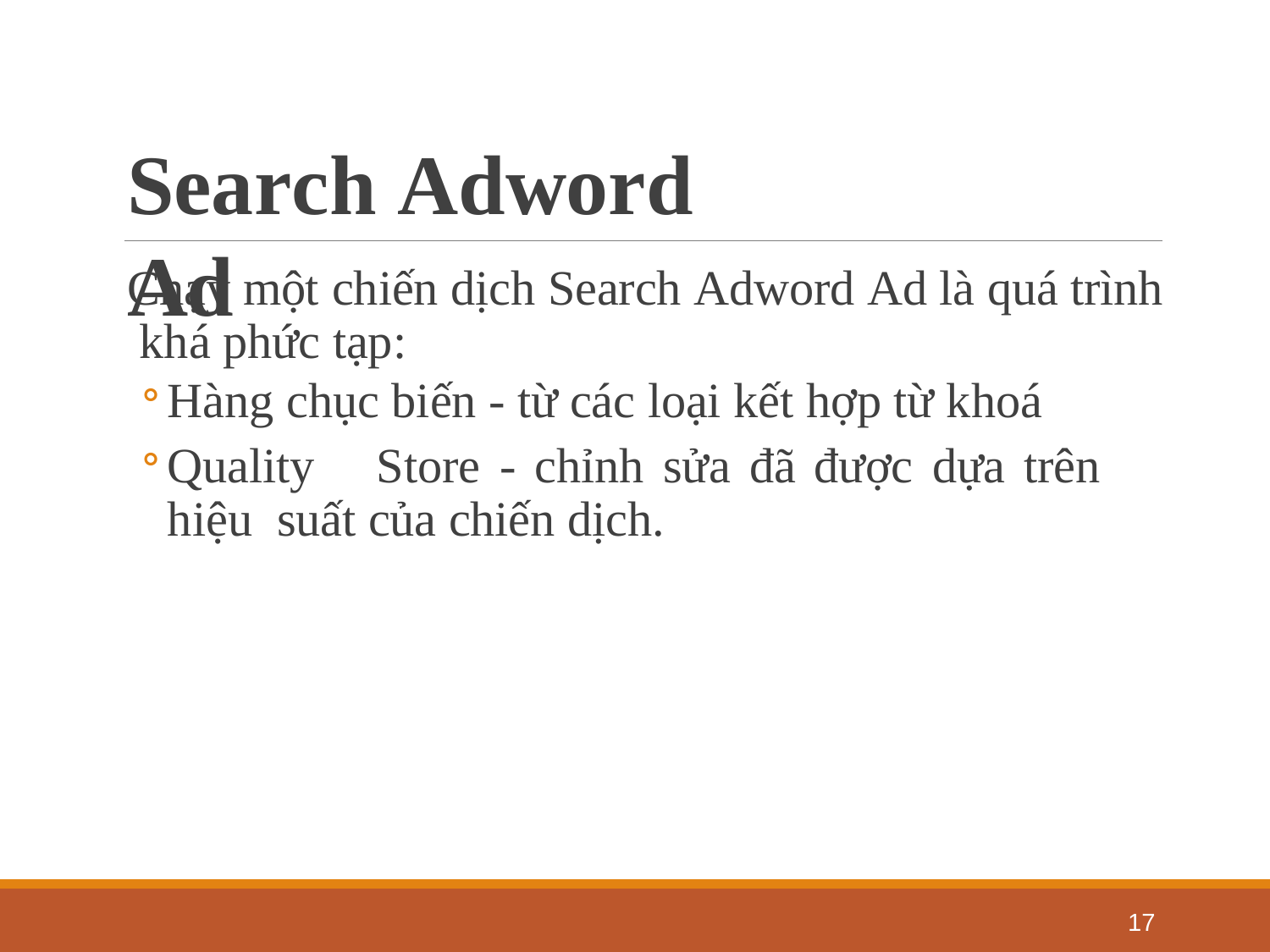

# Search Adword Ad
Chạy một chiến dịch Search Adword Ad là quá trình  khá phức tạp:
Hàng chục biến - từ các loại kết hợp từ khoá
Quality	Store	-	chỉnh	sửa	đã được	dựa	trên	hiệu  suất của chiến dịch.
17